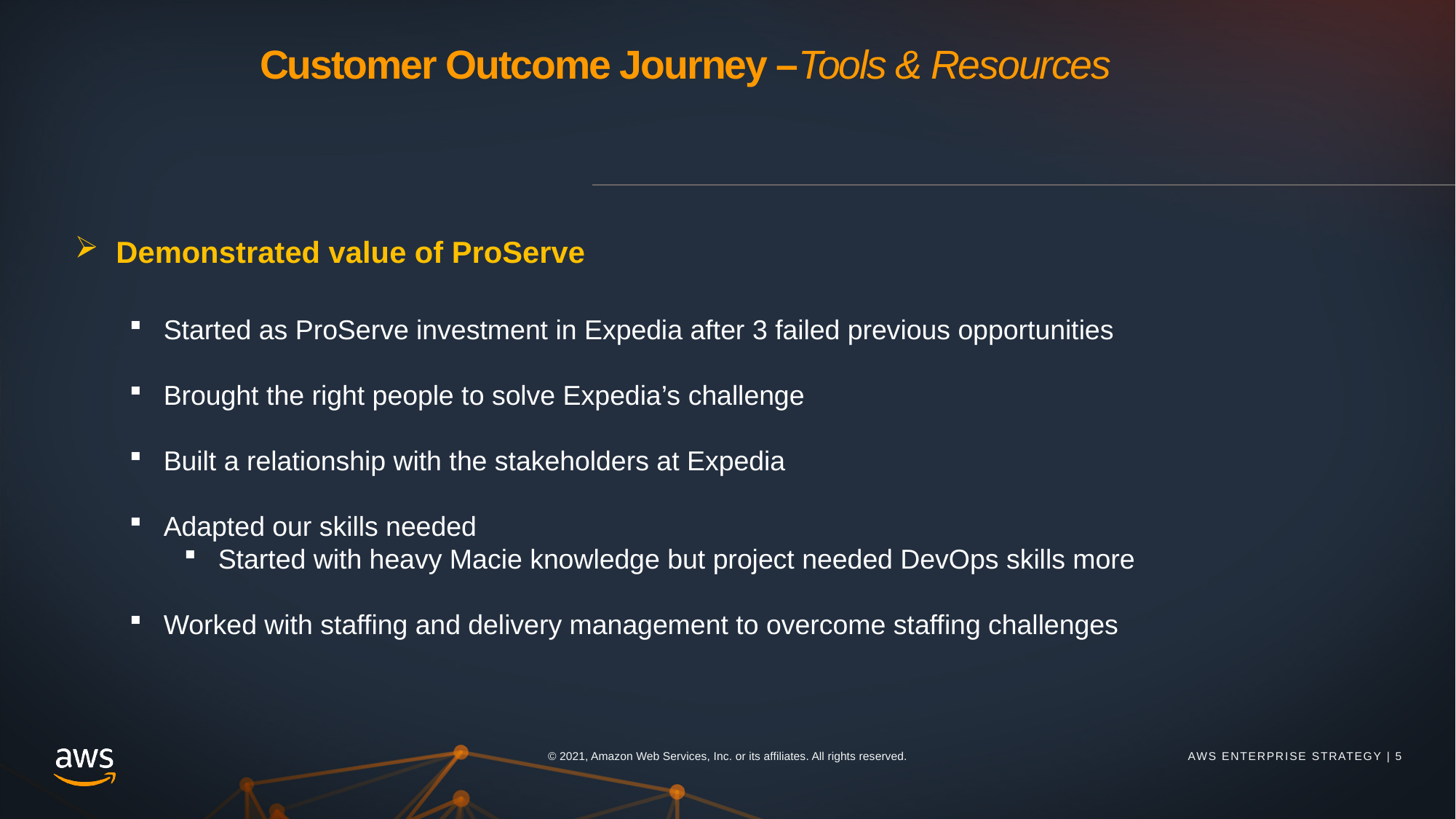

# Customer Outcome Journey –Tools & Resources
Demonstrated value of ProServe
Started as ProServe investment in Expedia after 3 failed previous opportunities
Brought the right people to solve Expedia’s challenge
Built a relationship with the stakeholders at Expedia
Adapted our skills needed
Started with heavy Macie knowledge but project needed DevOps skills more
Worked with staffing and delivery management to overcome staffing challenges